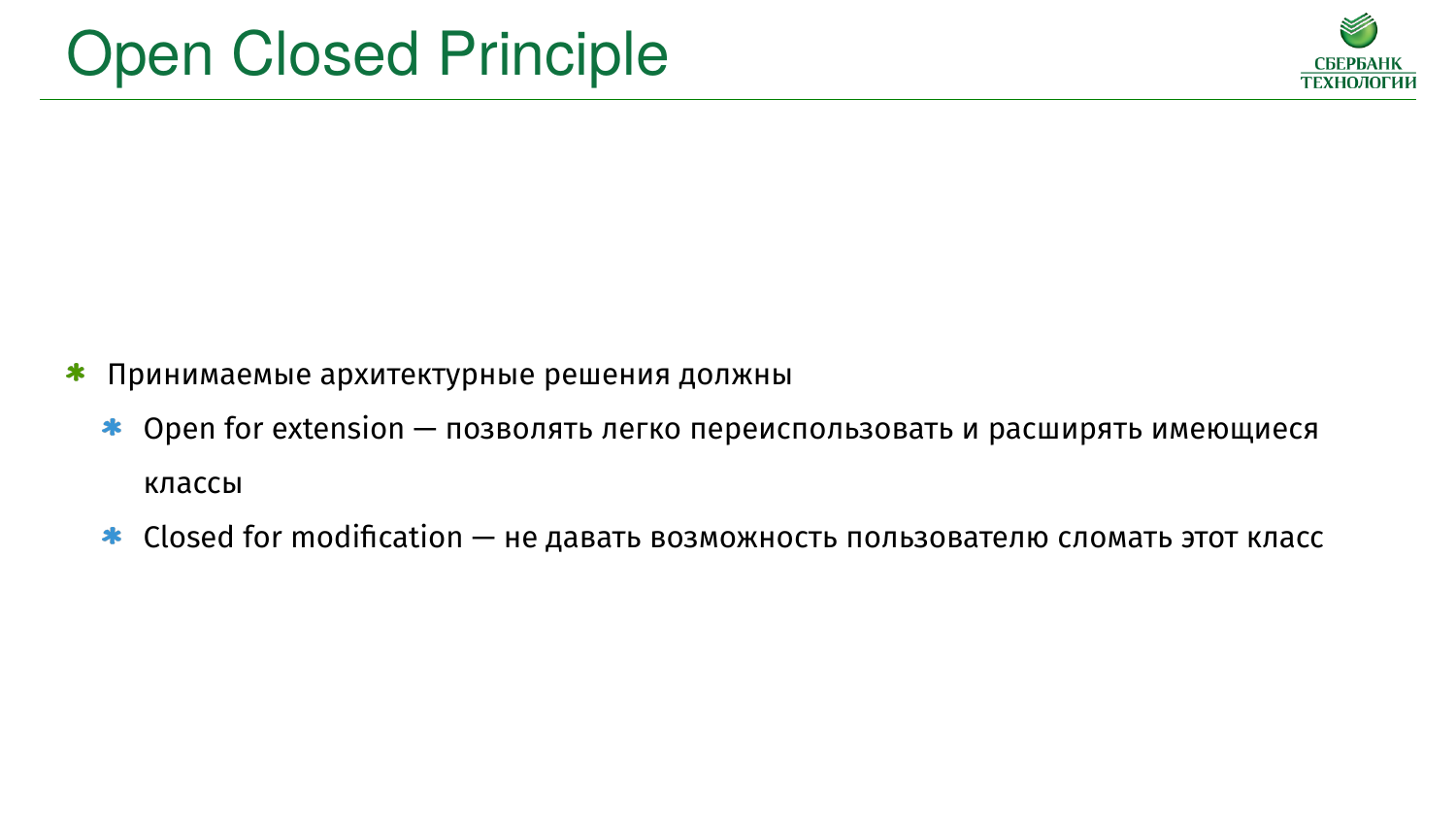

Open Closed Principle
Принимаемые архитектурные решения должны
Open for extension — позволять легко переиспользовать и расширять имеющиеся классы
Closed for modification — не давать возможность пользователю сломать этот класс